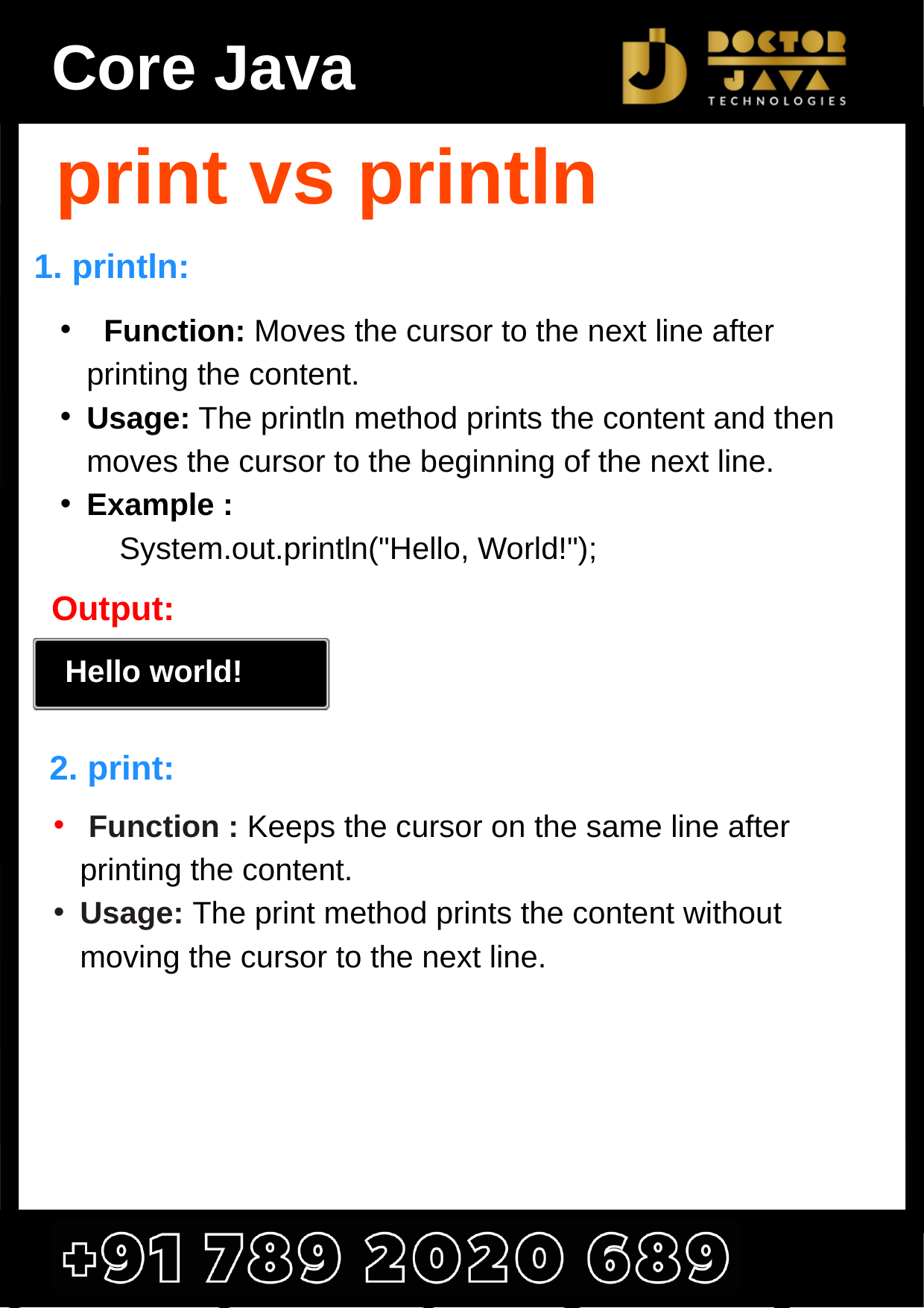

Core Java

 print vs println
1. println:
  Function: Moves the cursor to the next line after printing the content.
Usage: The println method prints the content and then moves the cursor to the beginning of the next line.
Example :
          System.out.println("Hello, World!");

Output:

Hello world!

2. print:

 Function : Keeps the cursor on the same line after printing the content.
Usage: The print method prints the content without moving the cursor to the next line.